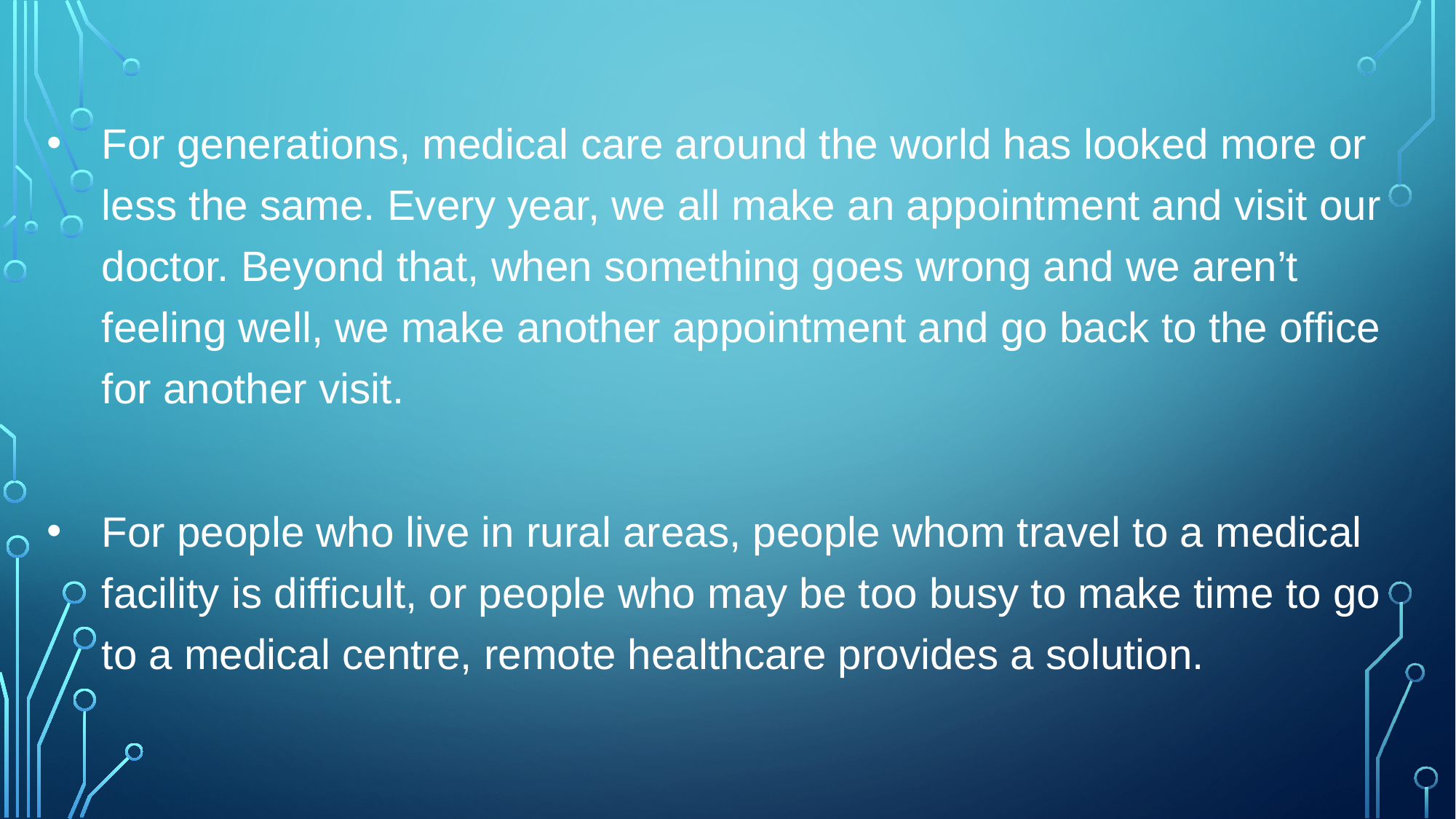

For generations, medical care around the world has looked more or less the same. Every year, we all make an appointment and visit our doctor. Beyond that, when something goes wrong and we aren’t feeling well, we make another appointment and go back to the office for another visit.

For people who live in rural areas, people whom travel to a medical facility is difficult, or people who may be too busy to make time to go to a medical centre, remote healthcare provides a solution.